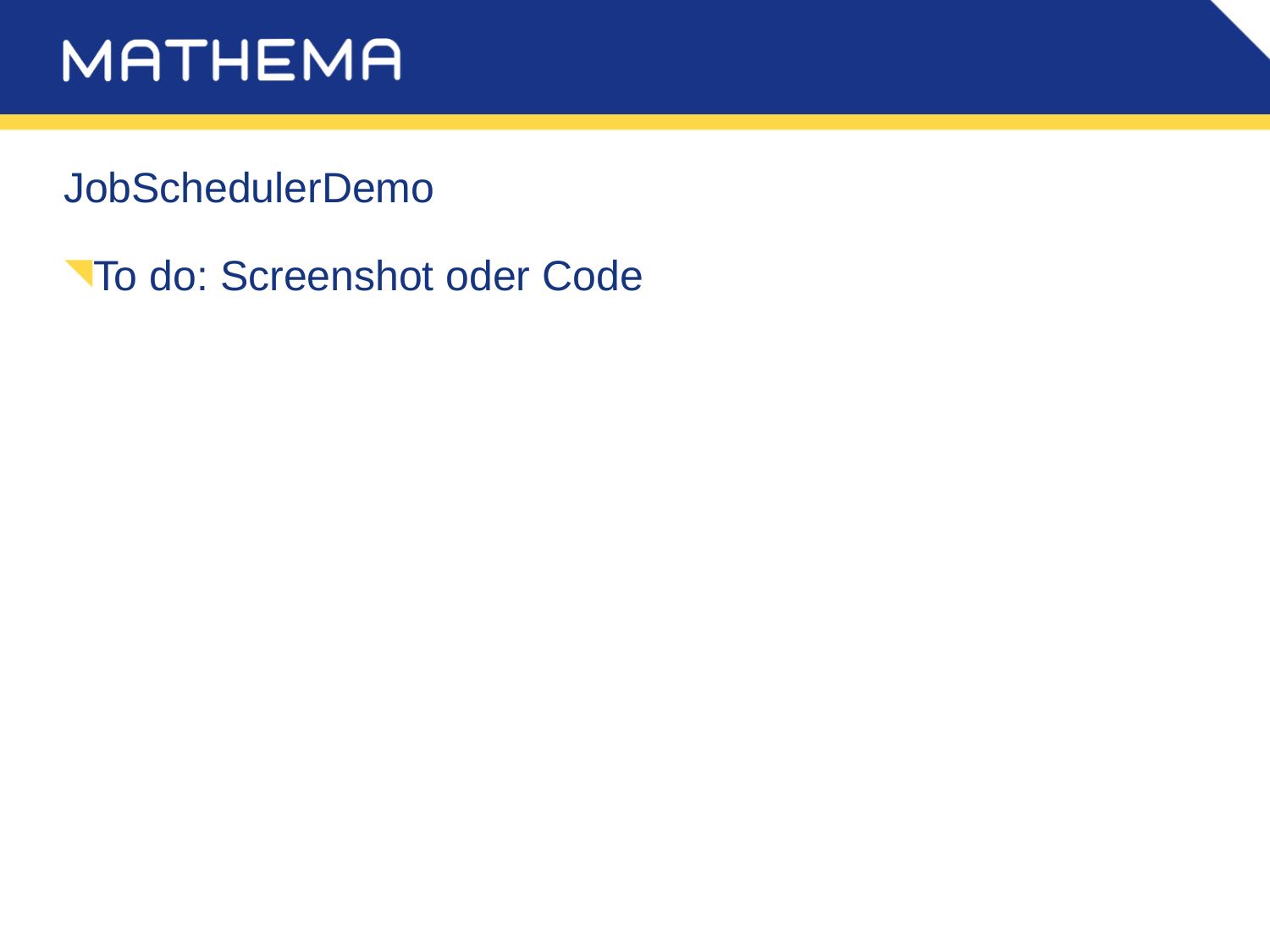

# JobSchedulerDemo
To do: Screenshot oder Code